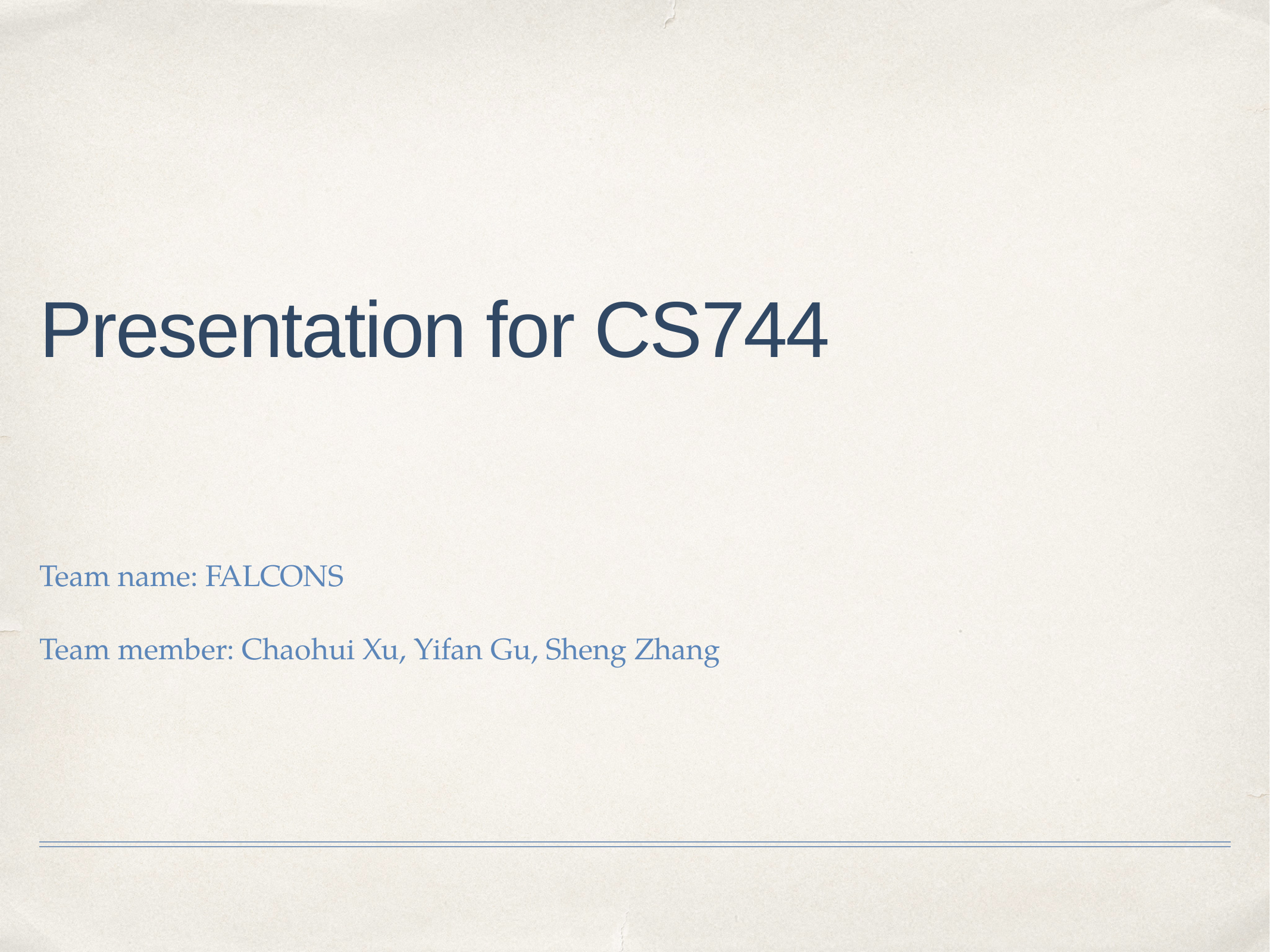

# Presentation for CS744
Team name: FALCONS
Team member: Chaohui Xu, Yifan Gu, Sheng Zhang